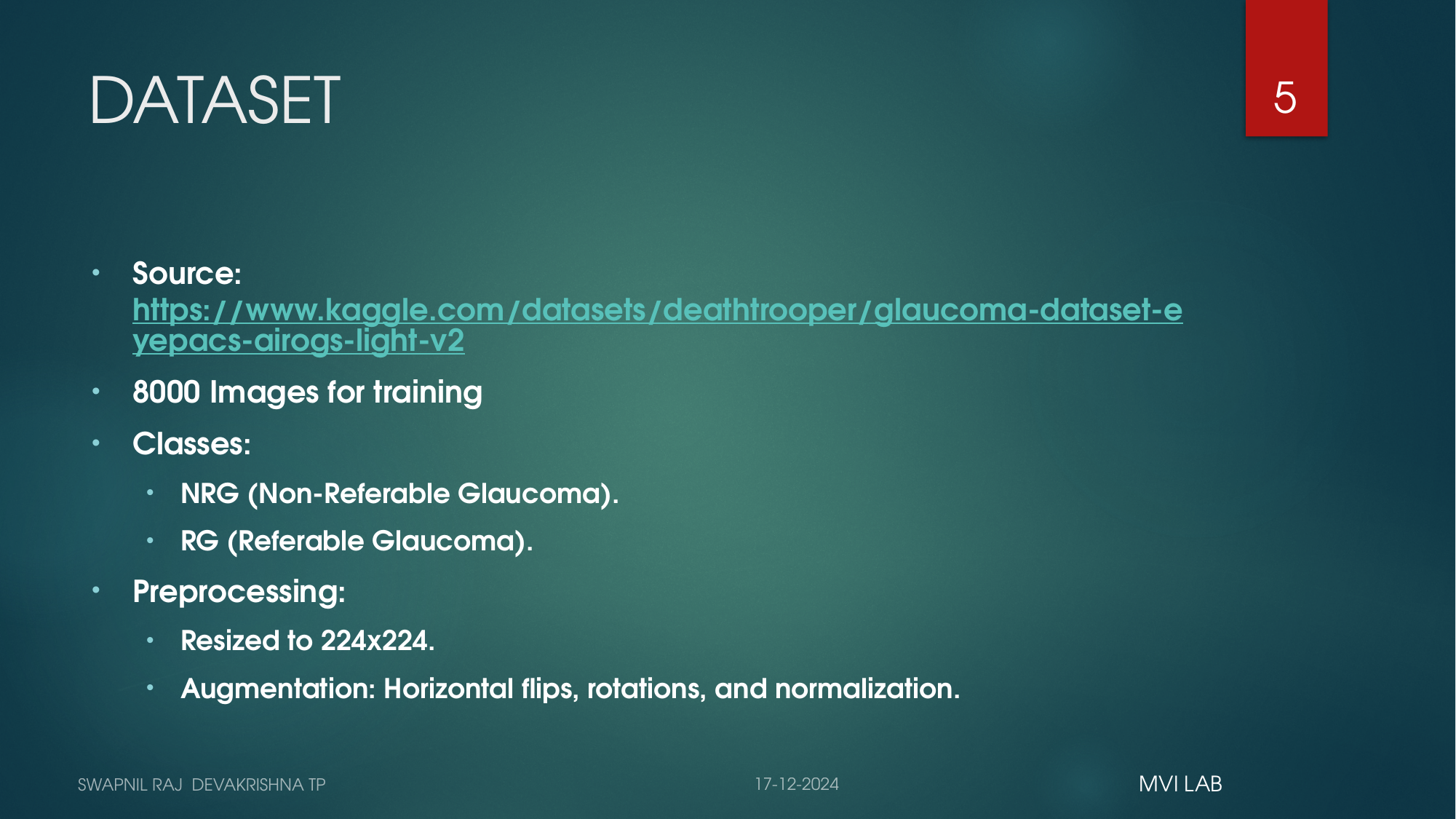

5
# DATASET

Source: https://www.kaggle.com/datasets/deathtrooper/glaucoma-dataset-eyepacs-airogs-light-v2
8000 Images for training
Classes:
NRG (Non-Referable Glaucoma).
RG (Referable Glaucoma).
Preprocessing:
Resized to 224x224.
Augmentation: Horizontal flips, rotations, and normalization.

SWAPNIL RAJ  DEVAKRISHNA TP
17-12-2024